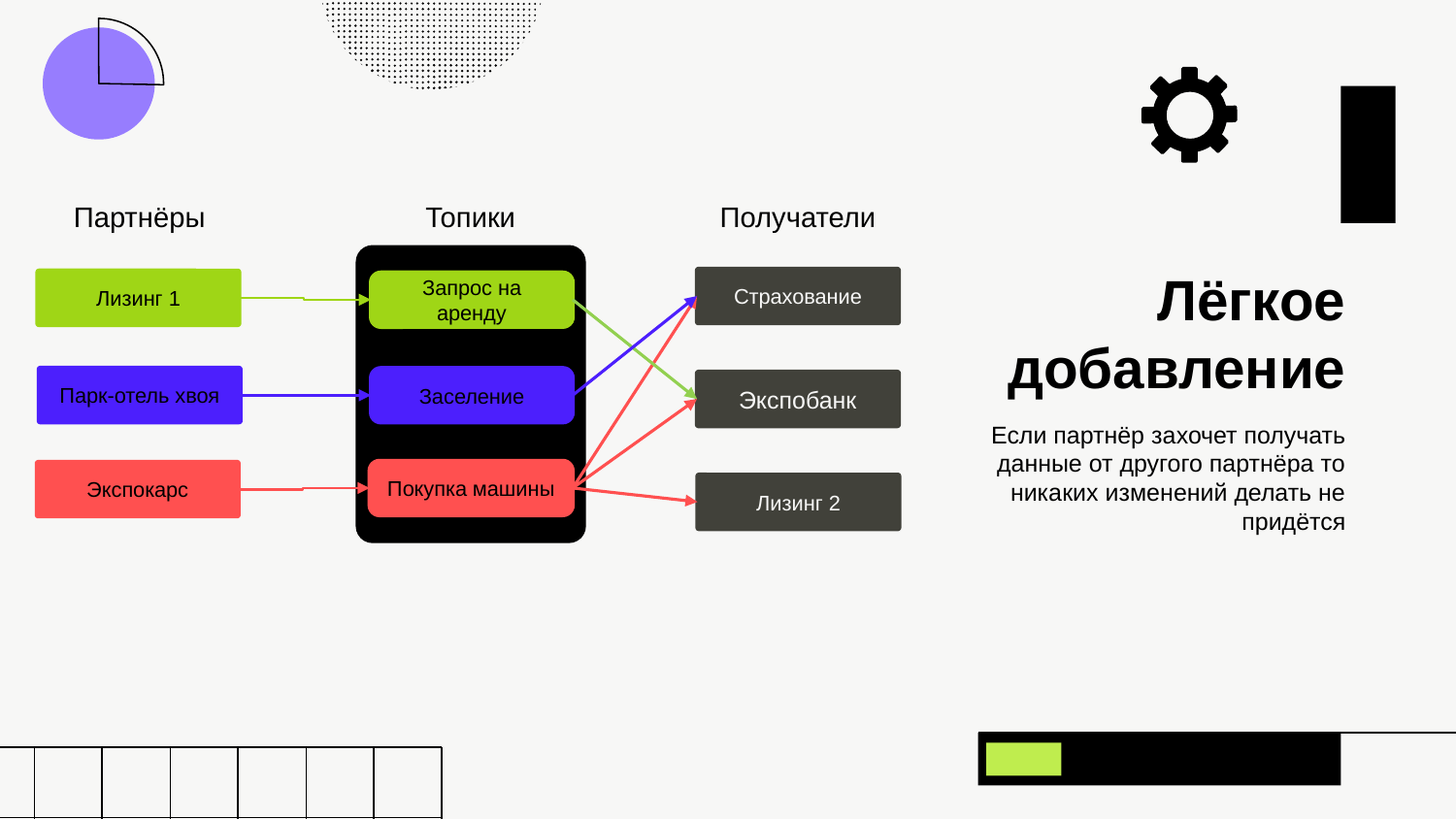

Партнёры
Топики
Получатели
# Лёгкое добавление

Запрос на аренду
Заселение
Покупка машины
Страхование
Лизинг 1
Парк-отель хвоя
Экспокарс
Экспобанк
Если партнёр захочет получать данные от другого партнёра то никаких изменений делать не придётся
Лизинг 2